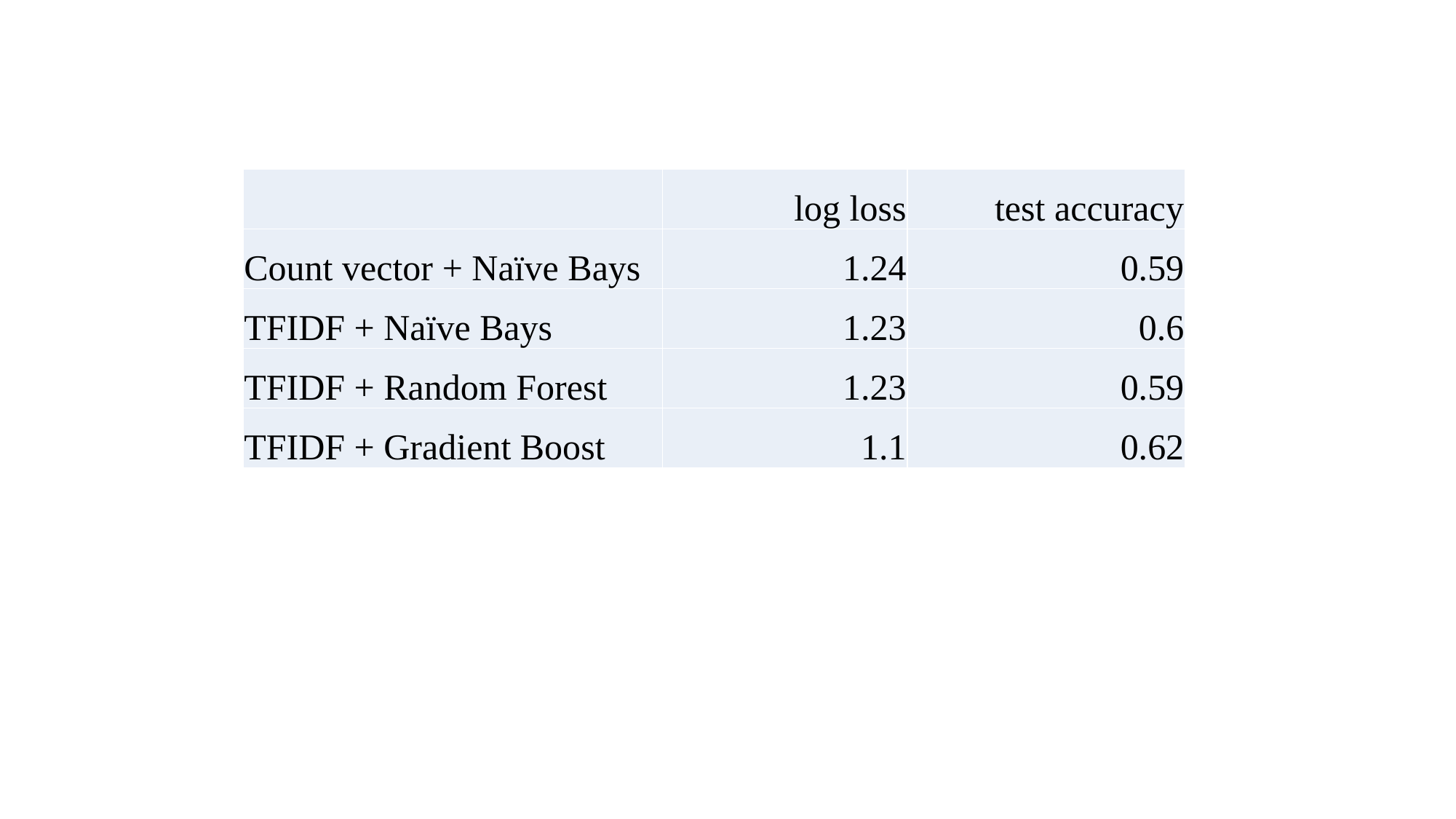

|  | log loss | test accuracy |
| --- | --- | --- |
| Count vector + Naïve Bays | 1.24 | 0.59 |
| TFIDF + Naïve Bays | 1.23 | 0.6 |
| TFIDF + Random Forest | 1.23 | 0.59 |
| TFIDF + Gradient Boost | 1.1 | 0.62 |